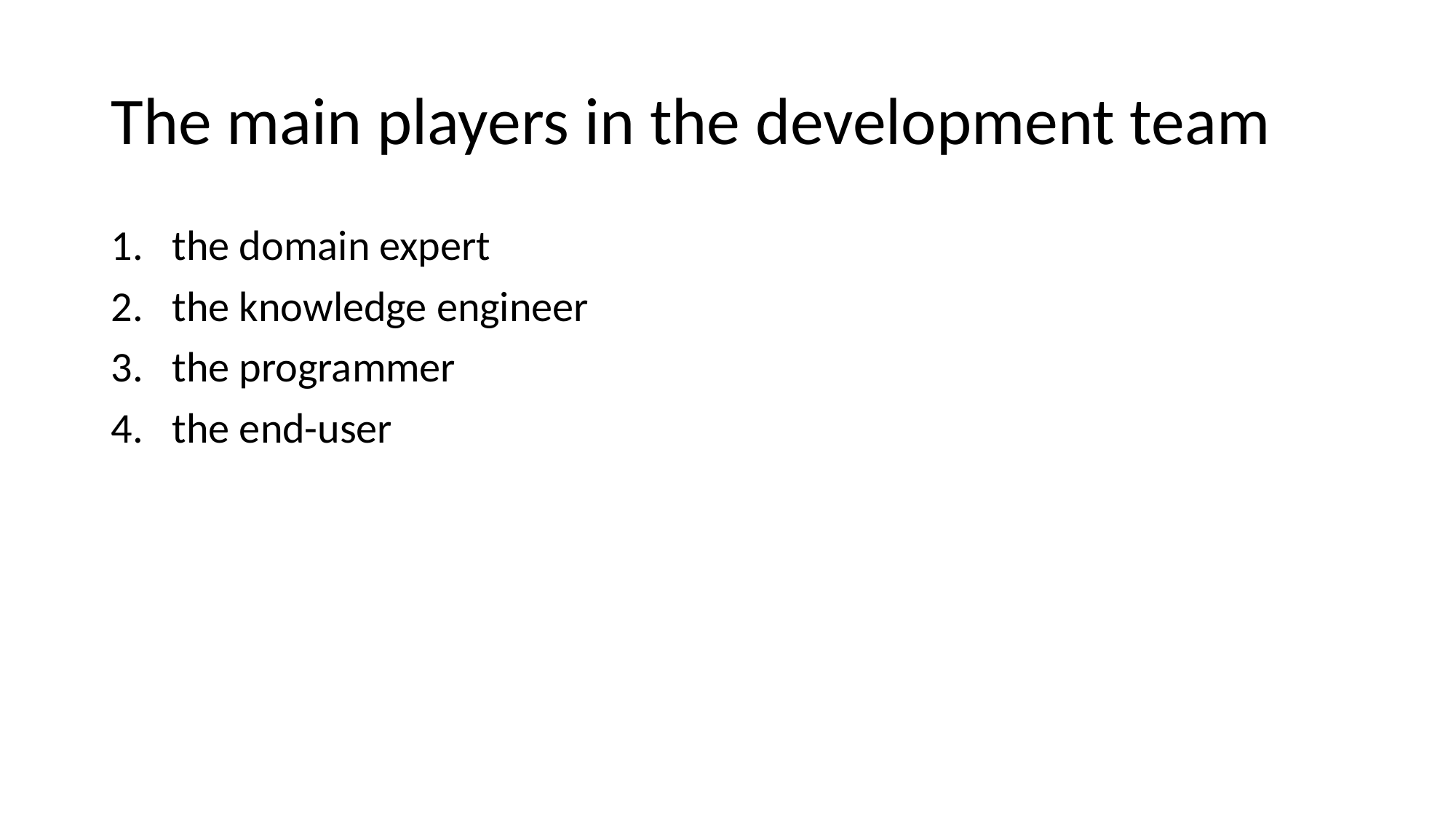

# The main players in the development team
the domain expert
the knowledge engineer
the programmer
the end-user